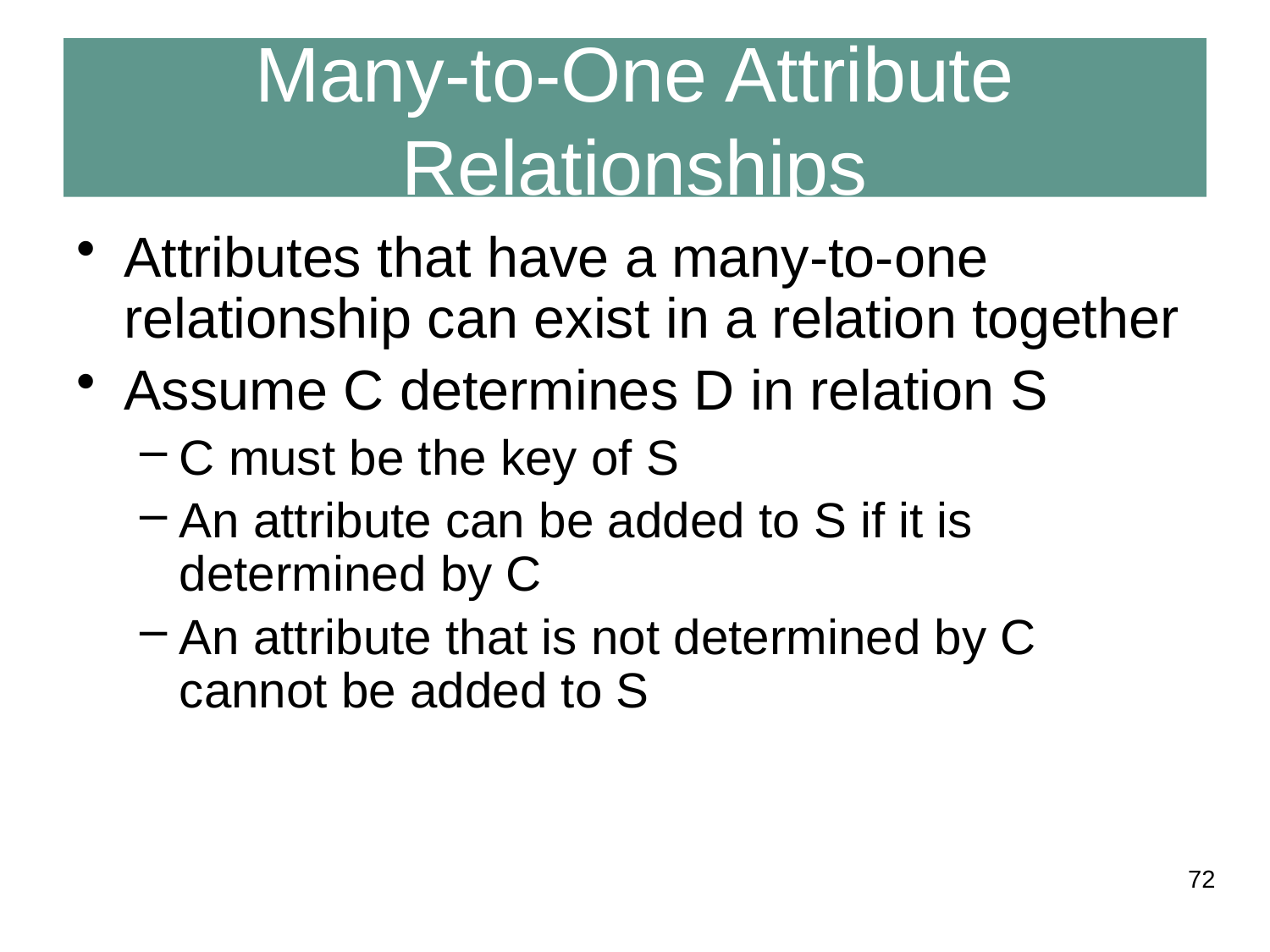

# Many-to-One Attribute Relationships
Attributes that have a many-to-one relationship can exist in a relation together
Assume C determines D in relation S
C must be the key of S
An attribute can be added to S if it is determined by C
An attribute that is not determined by C cannot be added to S
72